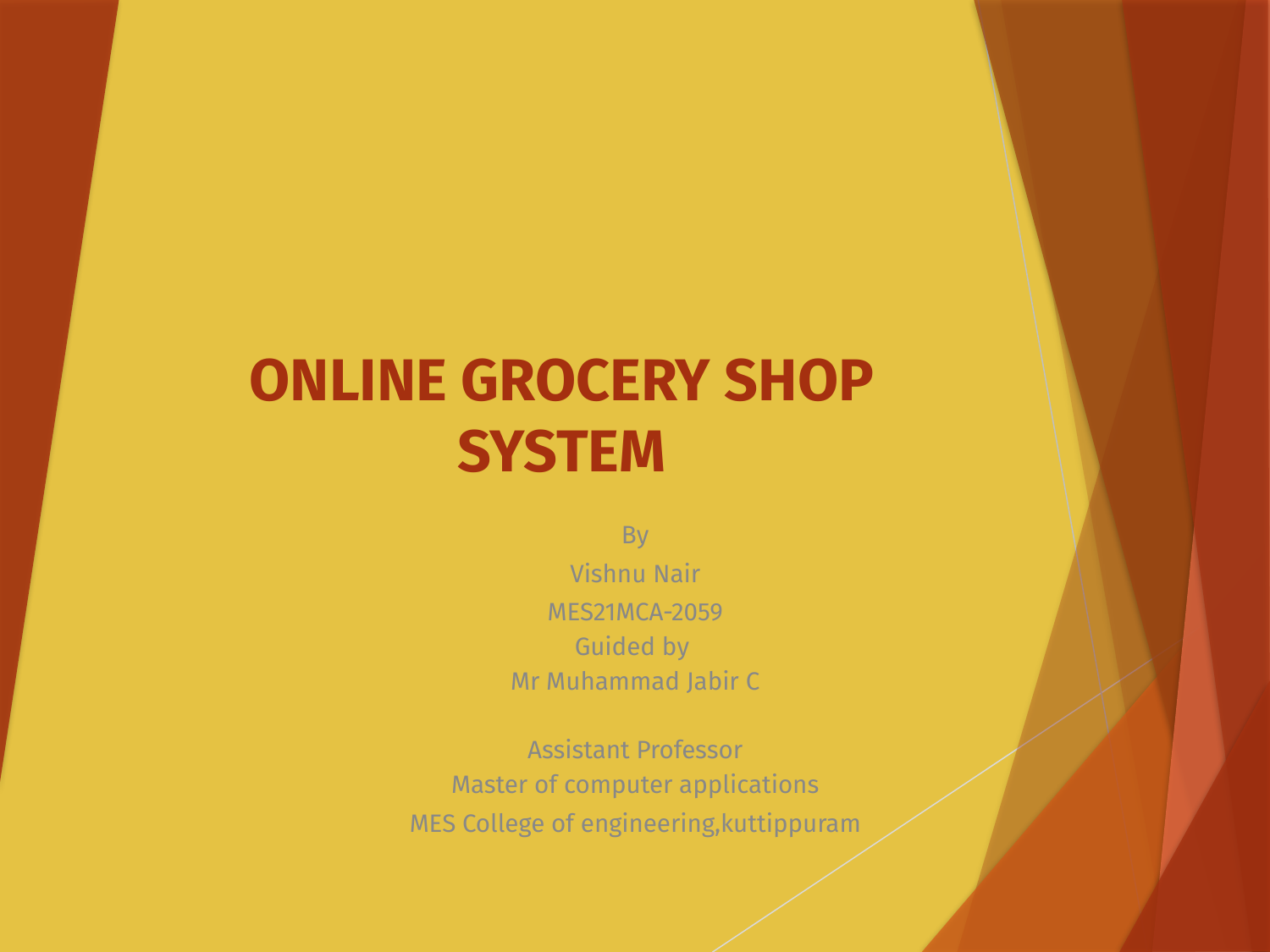

# ONLINE GROCERY SHOP SYSTEM
 By
Vishnu Nair

MES21MCA-2059
Guided by
Mr Muhammad Jabir C

Assistant Professor
Master of computer applications
MES College of engineering,kuttippuram